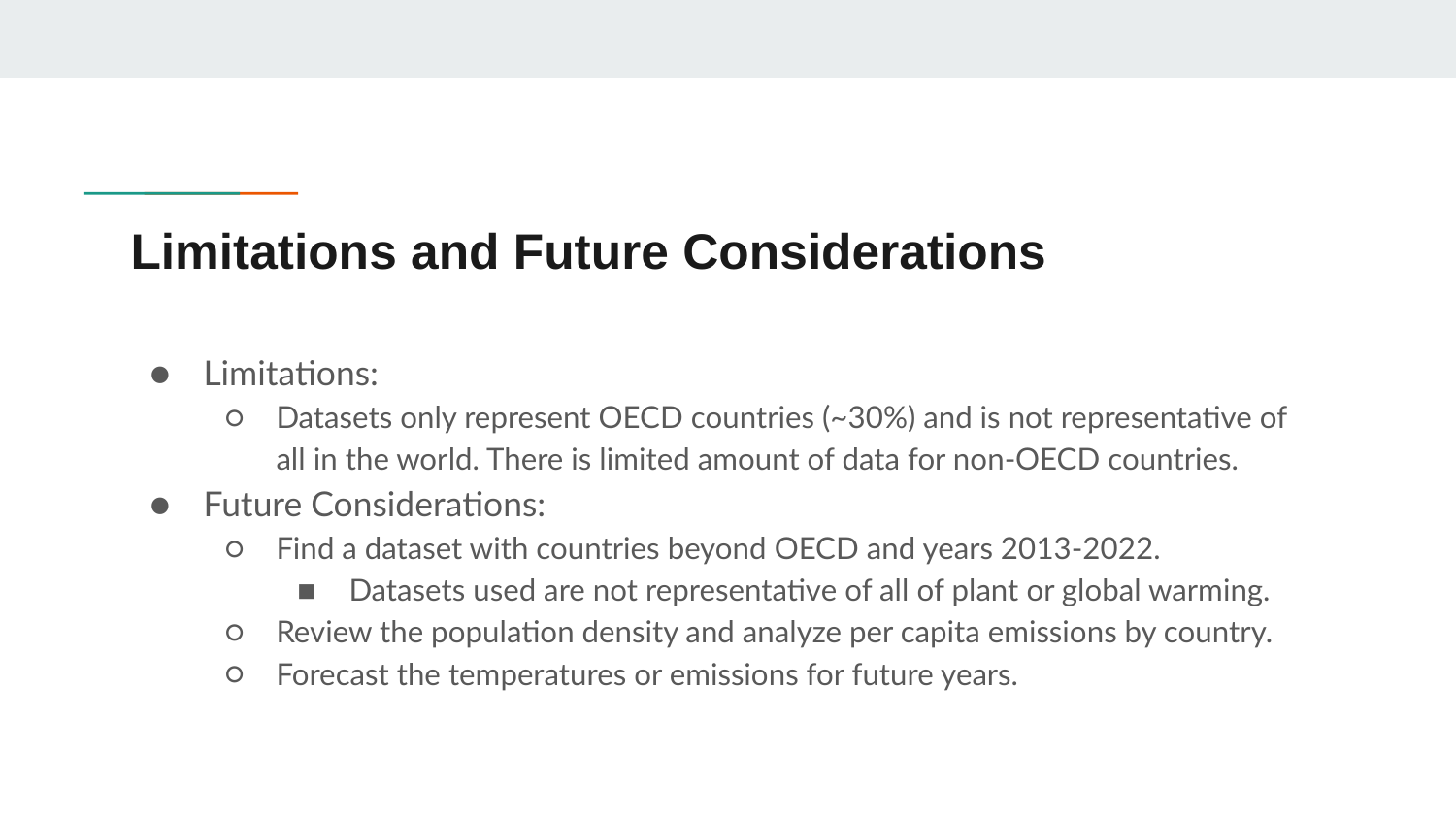

# Limitations and Future Considerations
Limitations:
Datasets only represent OECD countries (~30%) and is not representative of all in the world. There is limited amount of data for non-OECD countries.
Future Considerations:
Find a dataset with countries beyond OECD and years 2013-2022.
Datasets used are not representative of all of plant or global warming.
Review the population density and analyze per capita emissions by country.
Forecast the temperatures or emissions for future years.